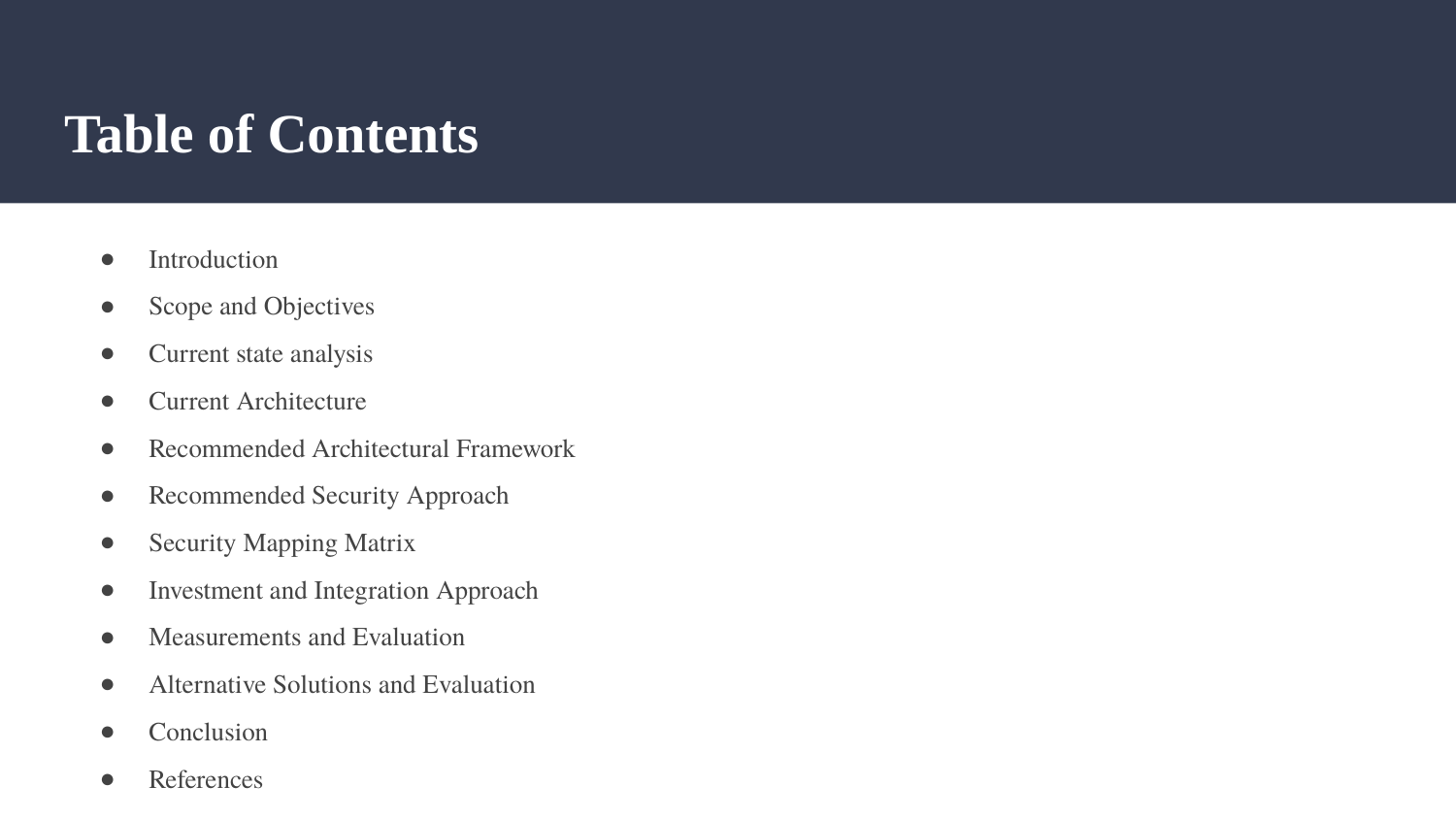

# Table of Contents

Introduction
Scope and Objectives
Current state analysis
Current Architecture
Recommended Architectural Framework
Recommended Security Approach
Security Mapping Matrix
Investment and Integration Approach
Measurements and Evaluation
Alternative Solutions and Evaluation
Conclusion
References